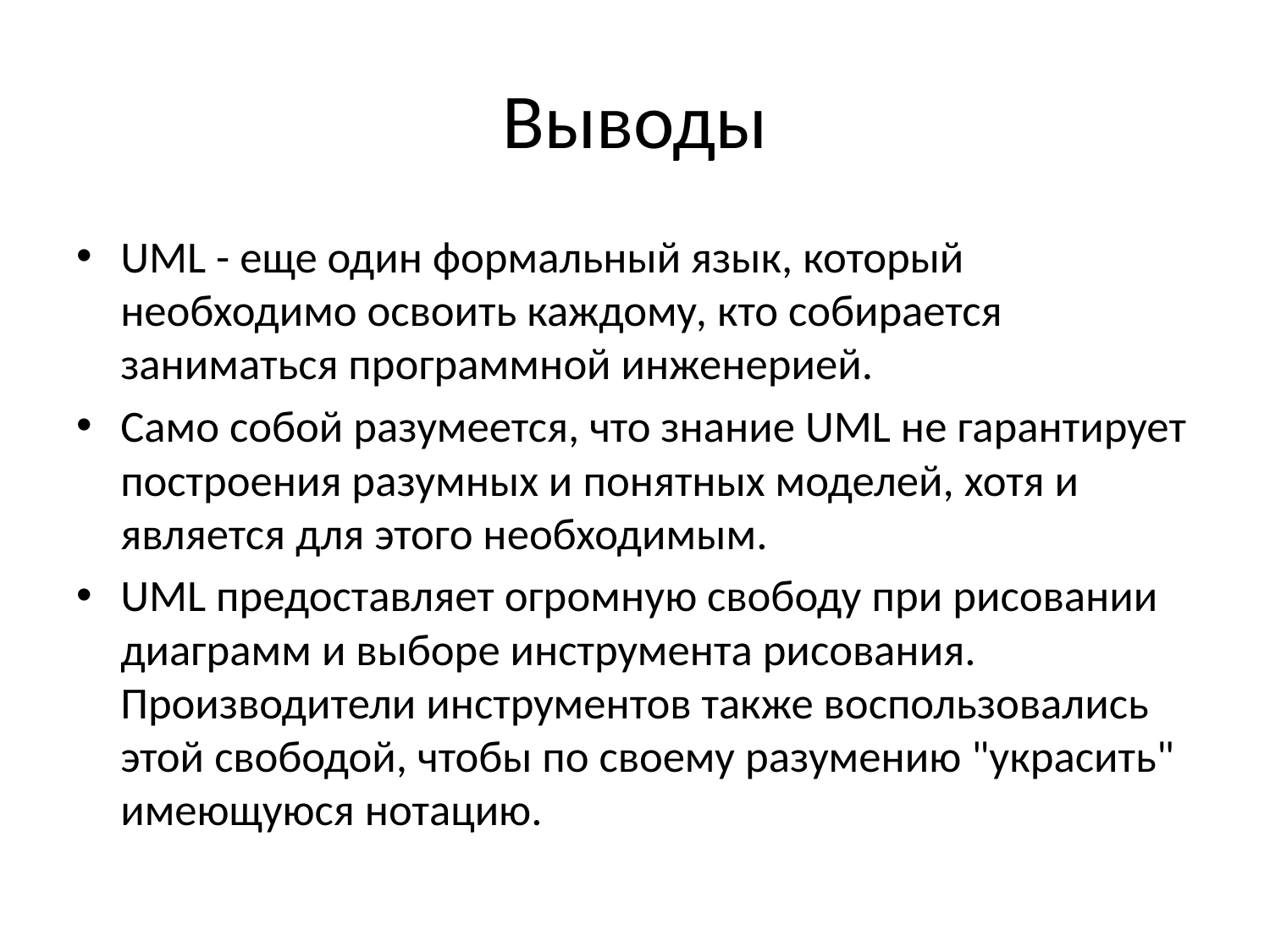

# Выводы
UML - еще один формальный язык, который необходимо освоить каждому, кто собирается заниматься программной инженерией.
Само собой разумеется, что знание UML не гарантирует построения разумных и понятных моделей, хотя и является для этого необходимым.
UML предоставляет огромную свободу при рисовании диаграмм и выборе инструмента рисования. Производители инструментов также воспользовались этой свободой, чтобы по своему разумению "украсить" имеющуюся нотацию.